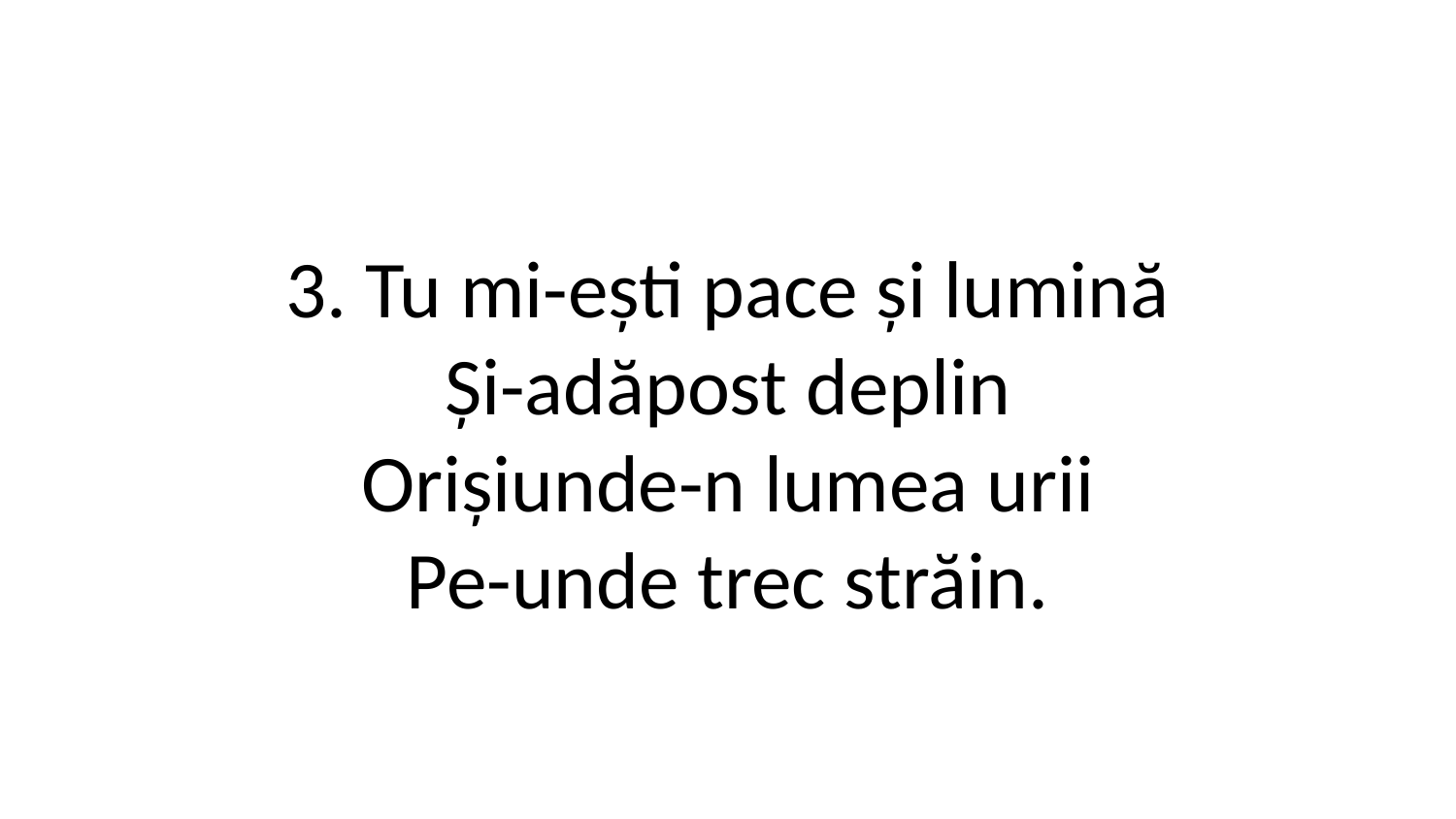

3. Tu mi-ești pace și lumină
Și-adăpost deplin
Orișiunde-n lumea urii
Pe-unde trec străin.